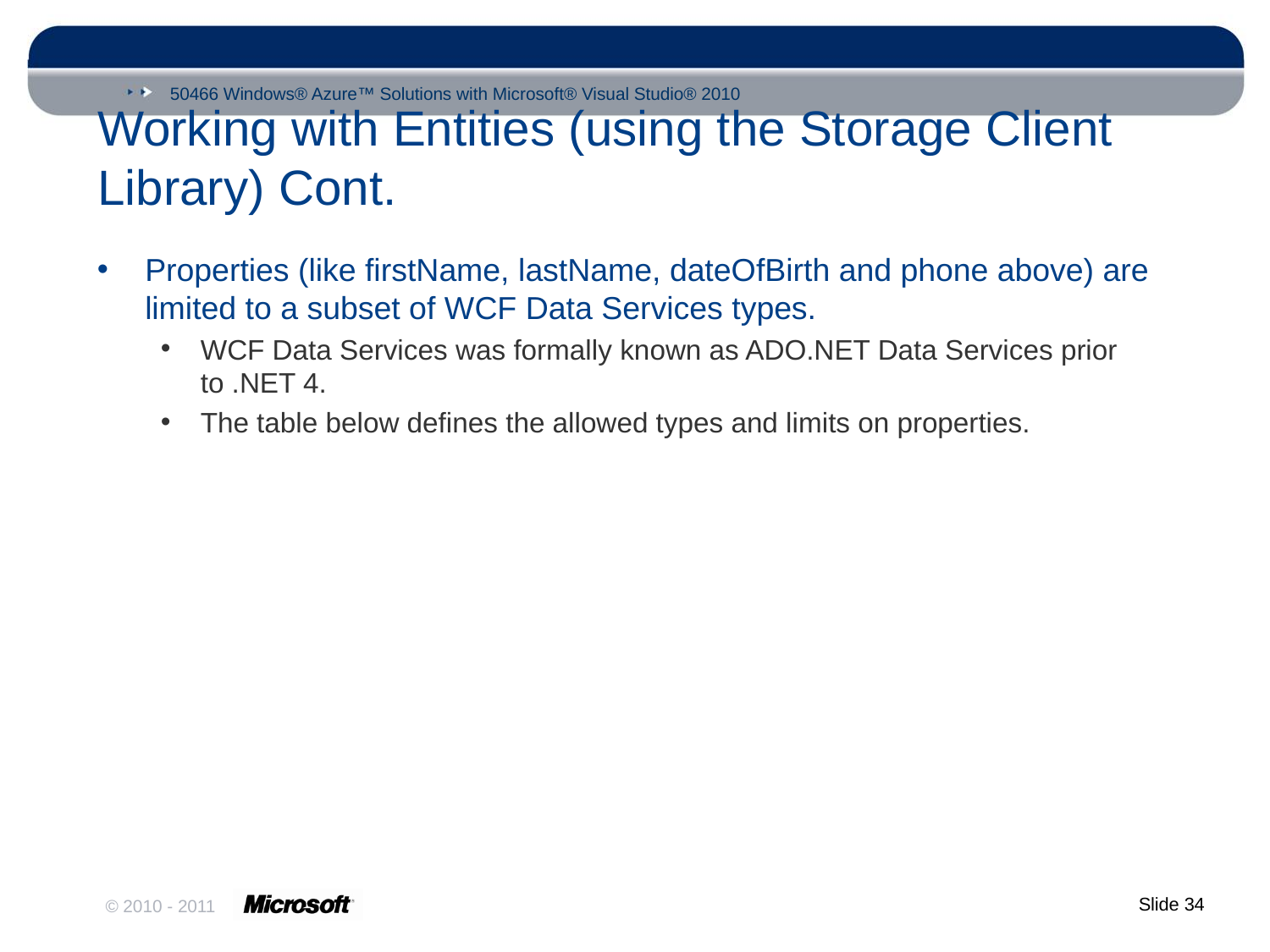

# Working with Entities (using the Storage Client Library) Cont.
Properties (like firstName, lastName, dateOfBirth and phone above) are limited to a subset of WCF Data Services types.
WCF Data Services was formally known as ADO.NET Data Services prior to .NET 4.
The table below defines the allowed types and limits on properties.